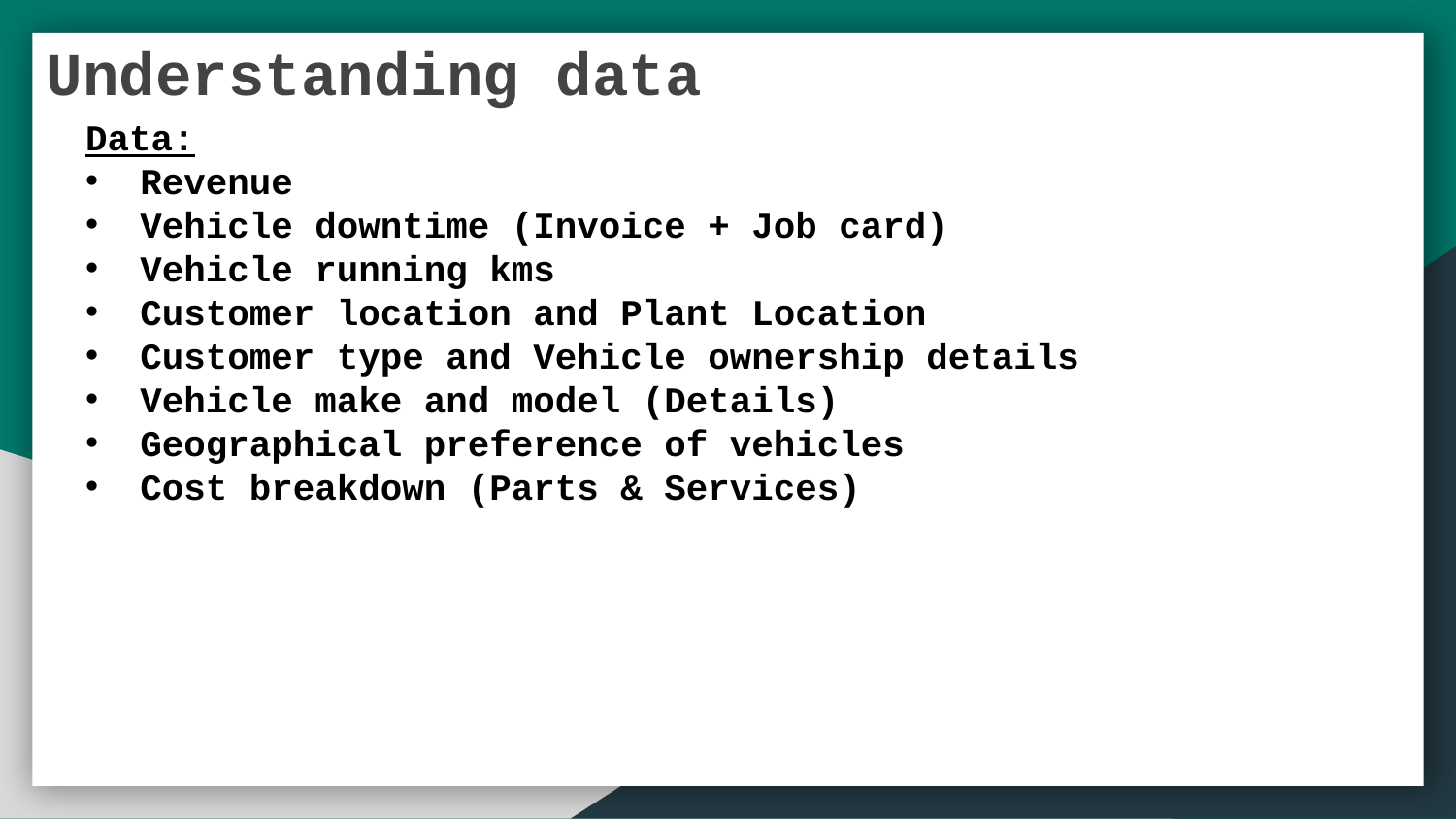

Understanding data

Data:
Revenue
Vehicle downtime (Invoice + Job card)
Vehicle running kms
Customer location and Plant Location
Customer type and Vehicle ownership details
Vehicle make and model (Details)
Geographical preference of vehicles
Cost breakdown (Parts & Services)